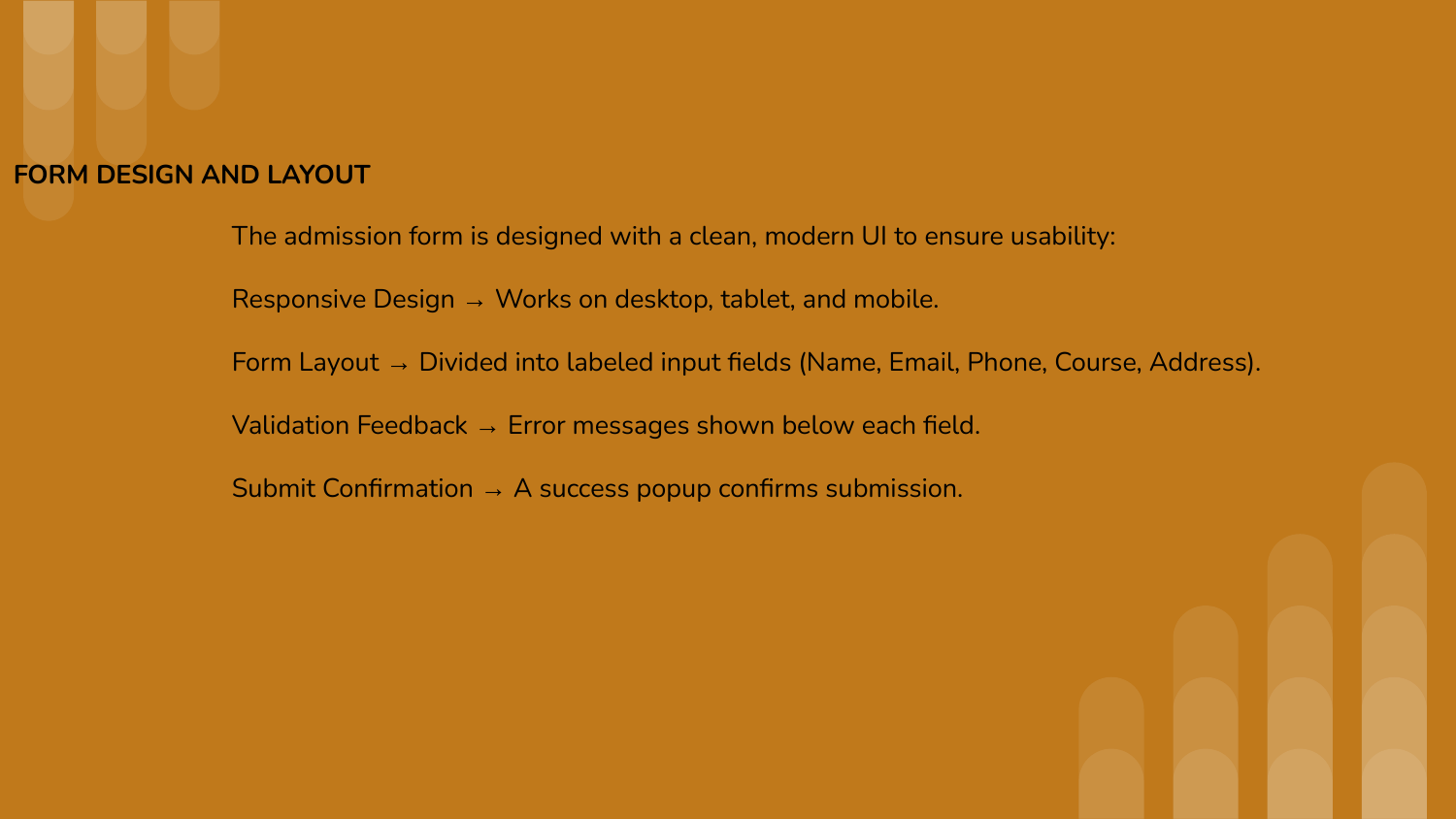

FORM DESIGN AND LAYOUT
The admission form is designed with a clean, modern UI to ensure usability:

Responsive Design → Works on desktop, tablet, and mobile.

Form Layout → Divided into labeled input fields (Name, Email, Phone, Course, Address).

Validation Feedback → Error messages shown below each field.

Submit Confirmation → A success popup confirms submission.